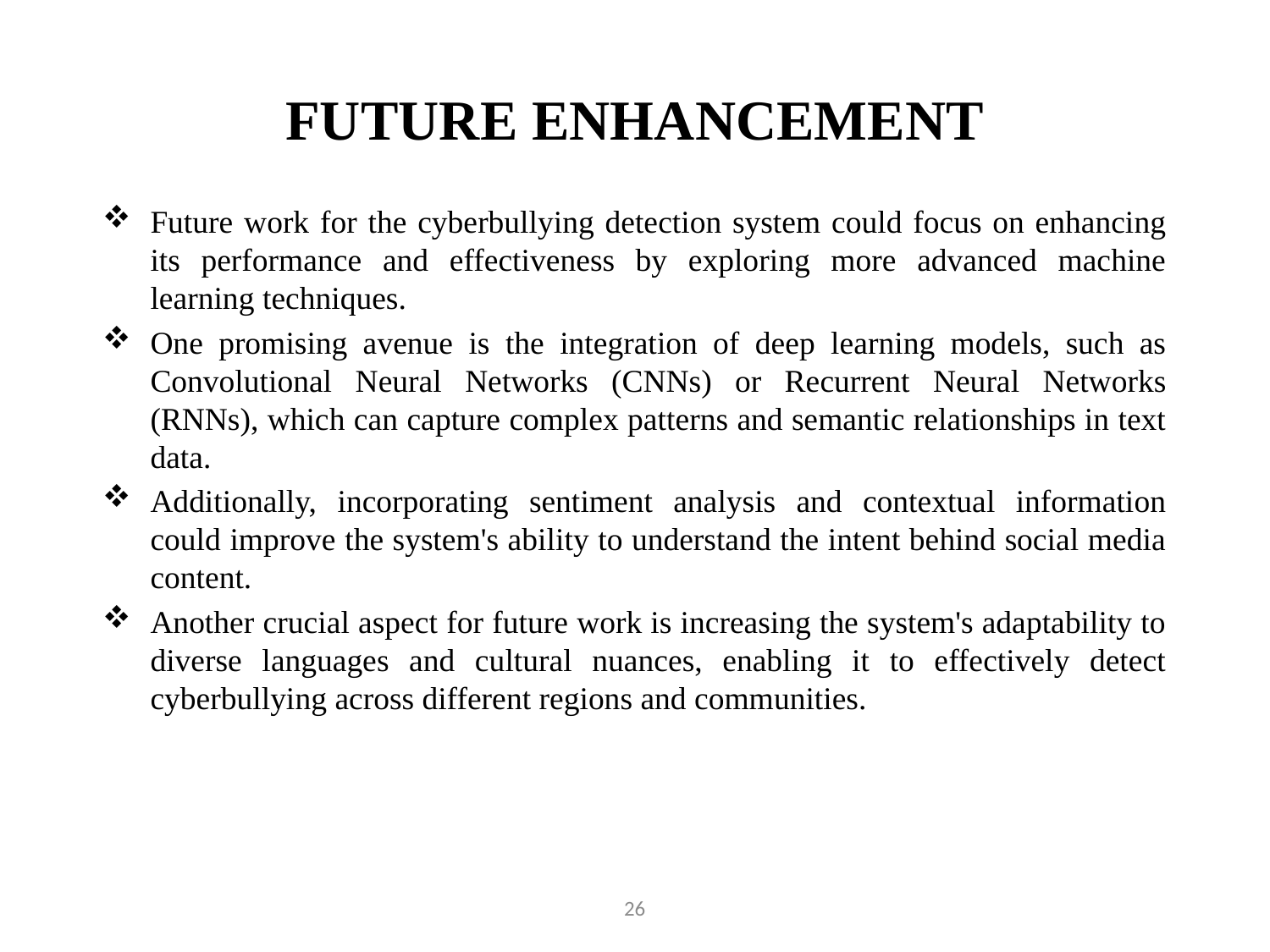

# FUTURE ENHANCEMENT
Future work for the cyberbullying detection system could focus on enhancing its performance and effectiveness by exploring more advanced machine learning techniques.
One promising avenue is the integration of deep learning models, such as Convolutional Neural Networks (CNNs) or Recurrent Neural Networks (RNNs), which can capture complex patterns and semantic relationships in text data.
Additionally, incorporating sentiment analysis and contextual information could improve the system's ability to understand the intent behind social media content.
Another crucial aspect for future work is increasing the system's adaptability to diverse languages and cultural nuances, enabling it to effectively detect cyberbullying across different regions and communities.

26